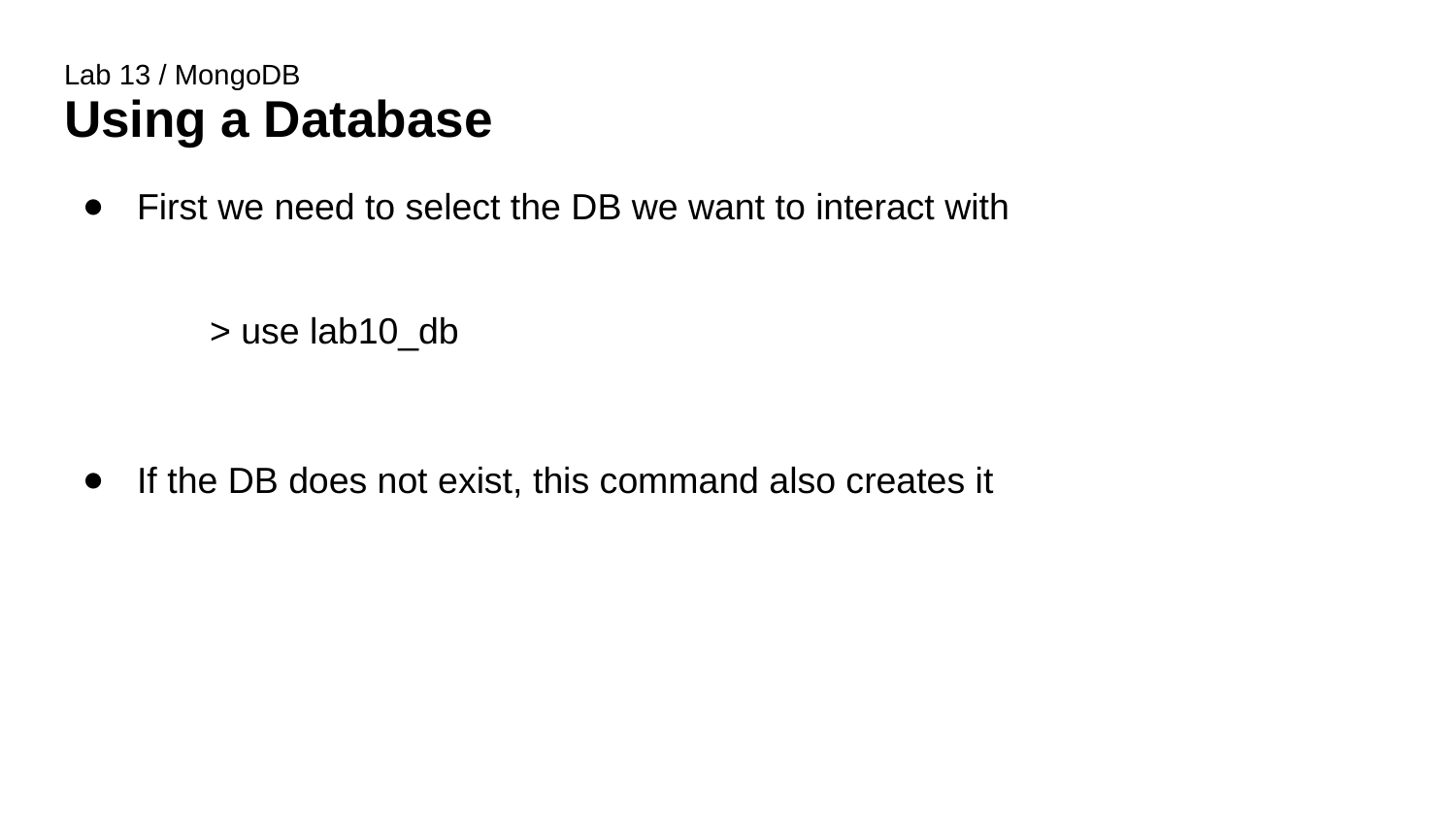

Lab 13 / MongoDB
# Using a Database
First we need to select the DB we want to interact with
	> use lab10_db

If the DB does not exist, this command also creates it